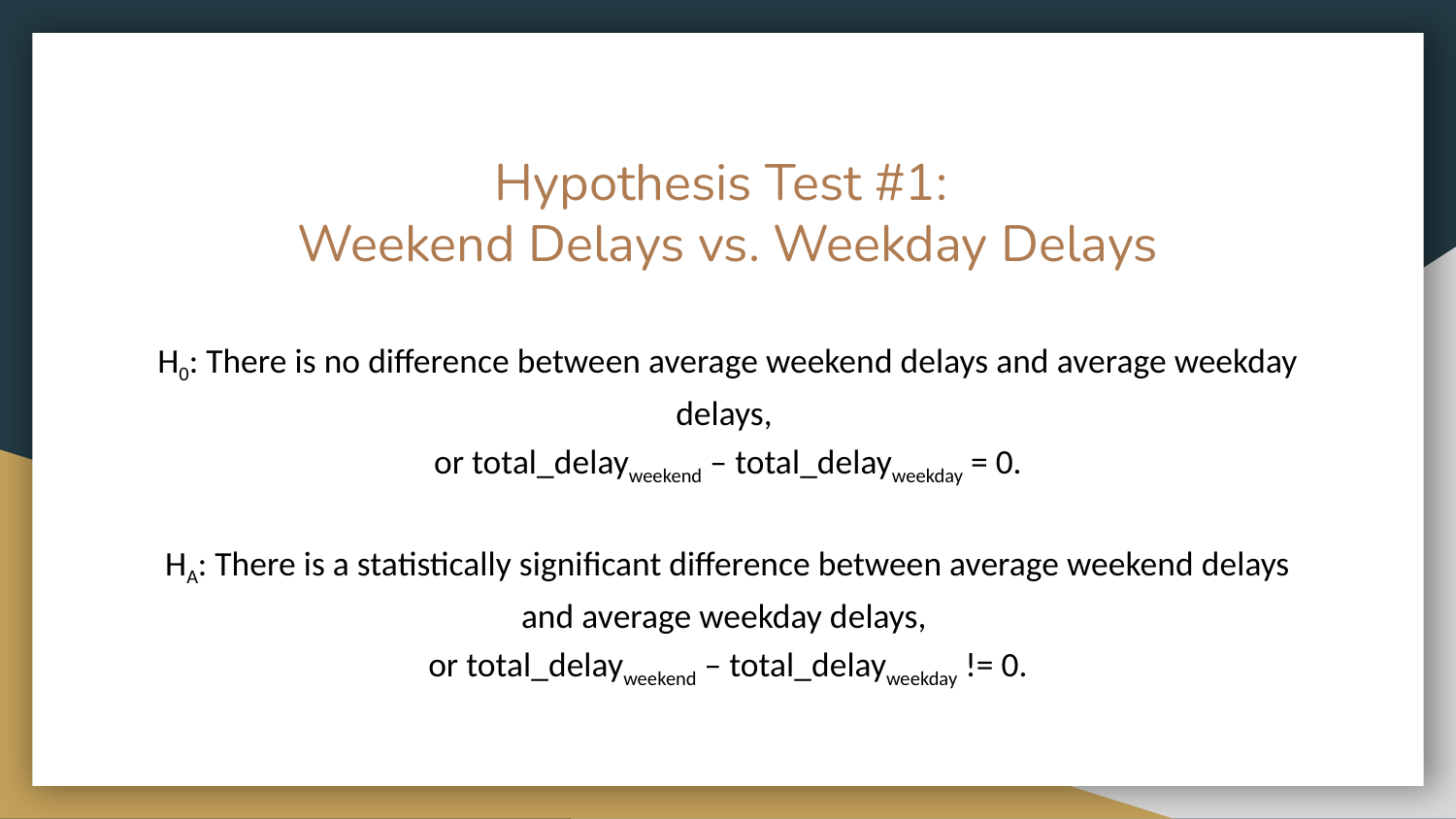

# Hypothesis Test #1:
Weekend Delays vs. Weekday Delays
H0: There is no difference between average weekend delays and average weekday delays,
or total_delayweekend – total_delayweekday = 0.

HA: There is a statistically significant difference between average weekend delays and average weekday delays,
or total_delayweekend – total_delayweekday != 0.